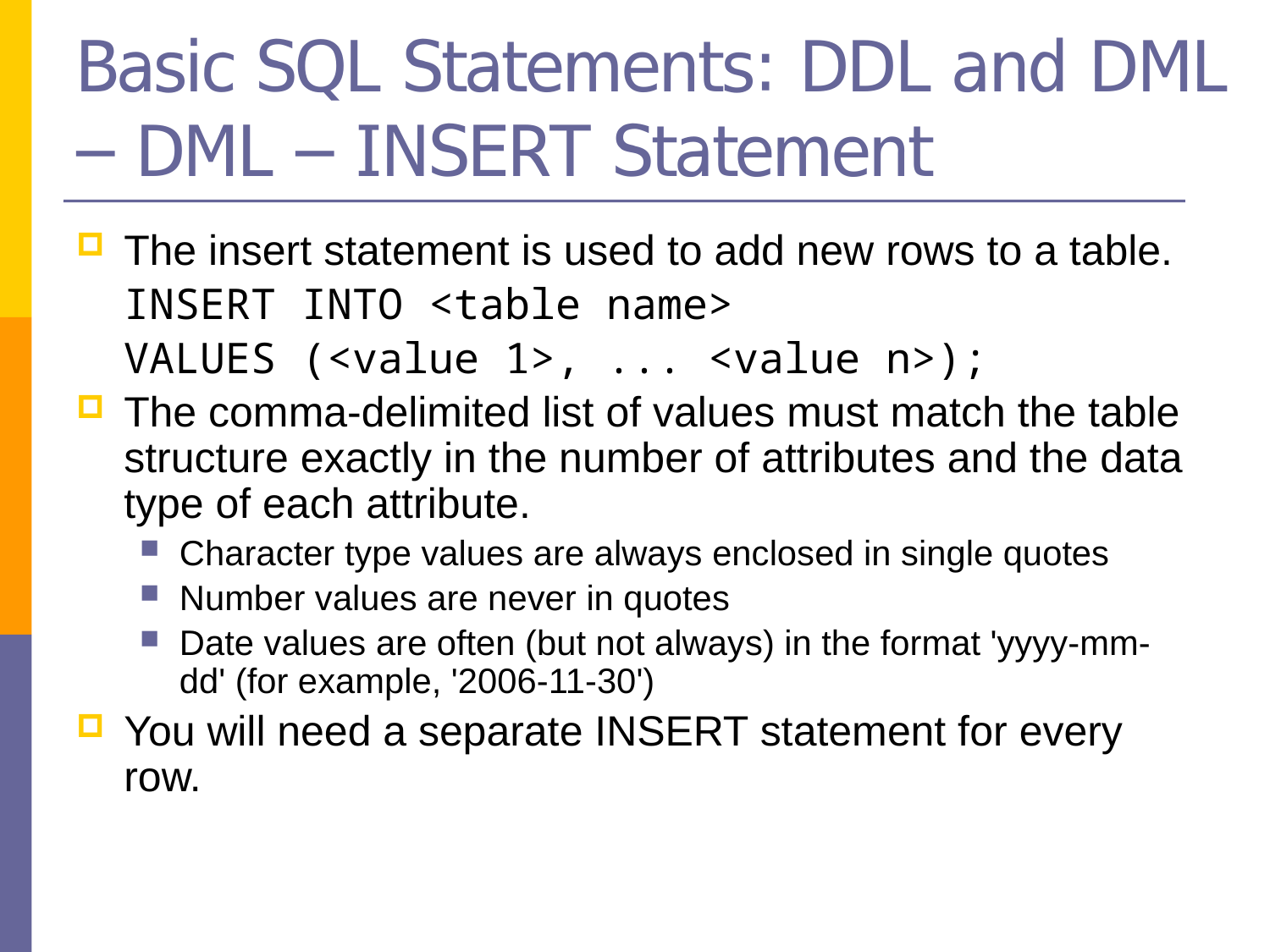

# Basic SQL Statements: DDL and DML – DML – INSERT Statement
The insert statement is used to add new rows to a table.
	INSERT INTO <table name>
	VALUES (<value 1>, ... <value n>);
The comma-delimited list of values must match the table structure exactly in the number of attributes and the data type of each attribute.
Character type values are always enclosed in single quotes
Number values are never in quotes
Date values are often (but not always) in the format 'yyyy-mm-dd' (for example, '2006-11-30')
You will need a separate INSERT statement for every row.